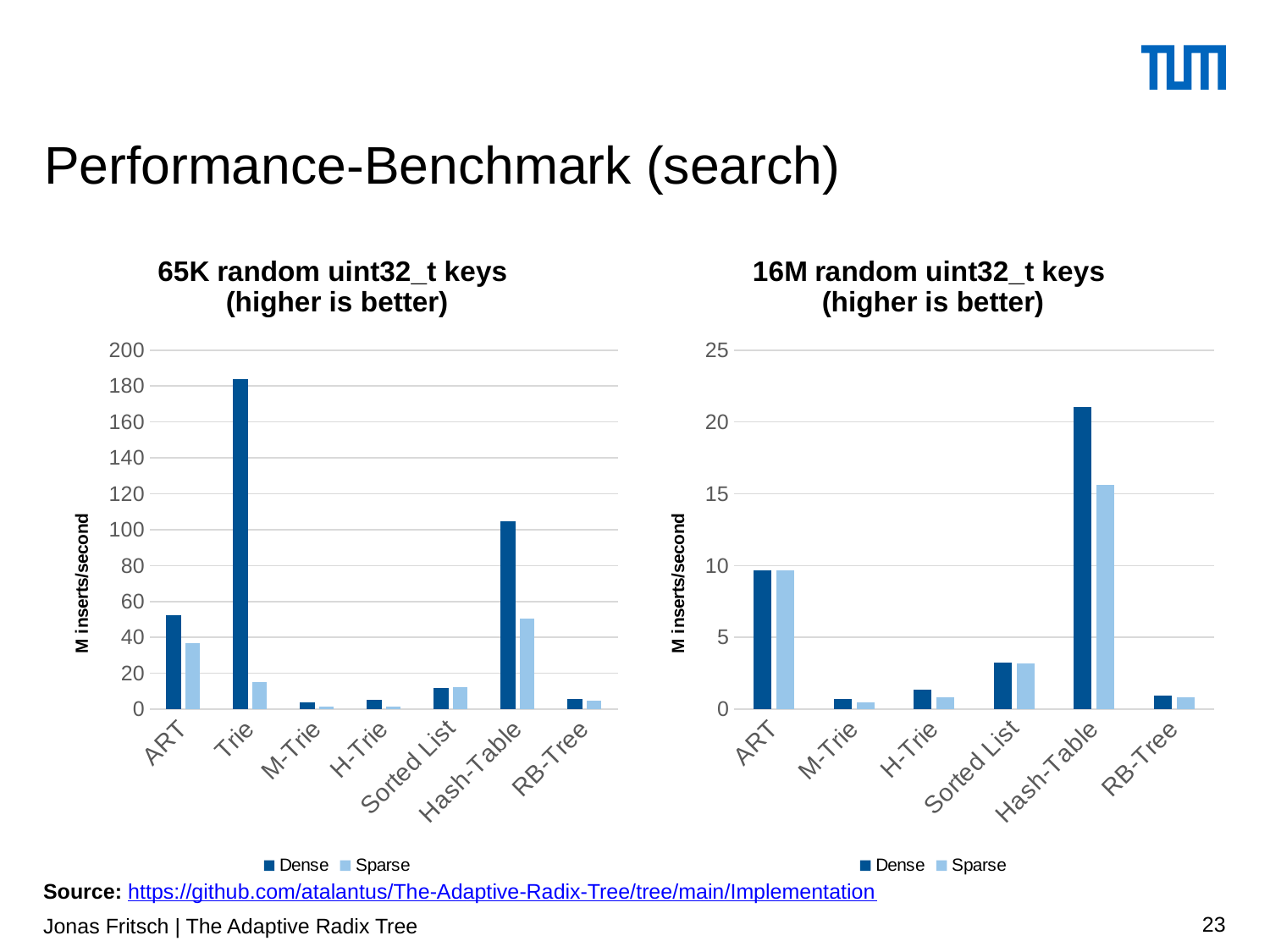

# Performance-Benchmark (search)

### Chart: 65K random uint32_t keys (higher is better)

| Category | Dense | Sparse |
|---|---|---|
| ART | 52.33 | 36.798 |
| Trie | 183.94 | 15.199 |
| M-Trie | 3.939 | 1.33 |
| H-Trie | 5.385 | 1.532 |
| Sorted List | 11.978 | 12.25 |
| Hash-Table | 104.705 | 50.31 |
| RB-Tree | 5.707 | 4.721 |

### Chart: 16M random uint32_t keys (higher is better)

| Category | Dense | Sparse |
|---|---|---|
| ART | 9.66 | 9.694 |
| M-Trie | 0.688 | 0.495 |
| H-Trie | 1.335 | 0.808 |
| Sorted List | 3.272 | 3.2 |
| Hash-Table | 21.049 | 15.65 |
| RB-Tree | 0.934 | 0.82 |
Source: https://github.com/atalantus/The-Adaptive-Radix-Tree/tree/main/Implementation
Jonas Fritsch | The Adaptive Radix Tree
23